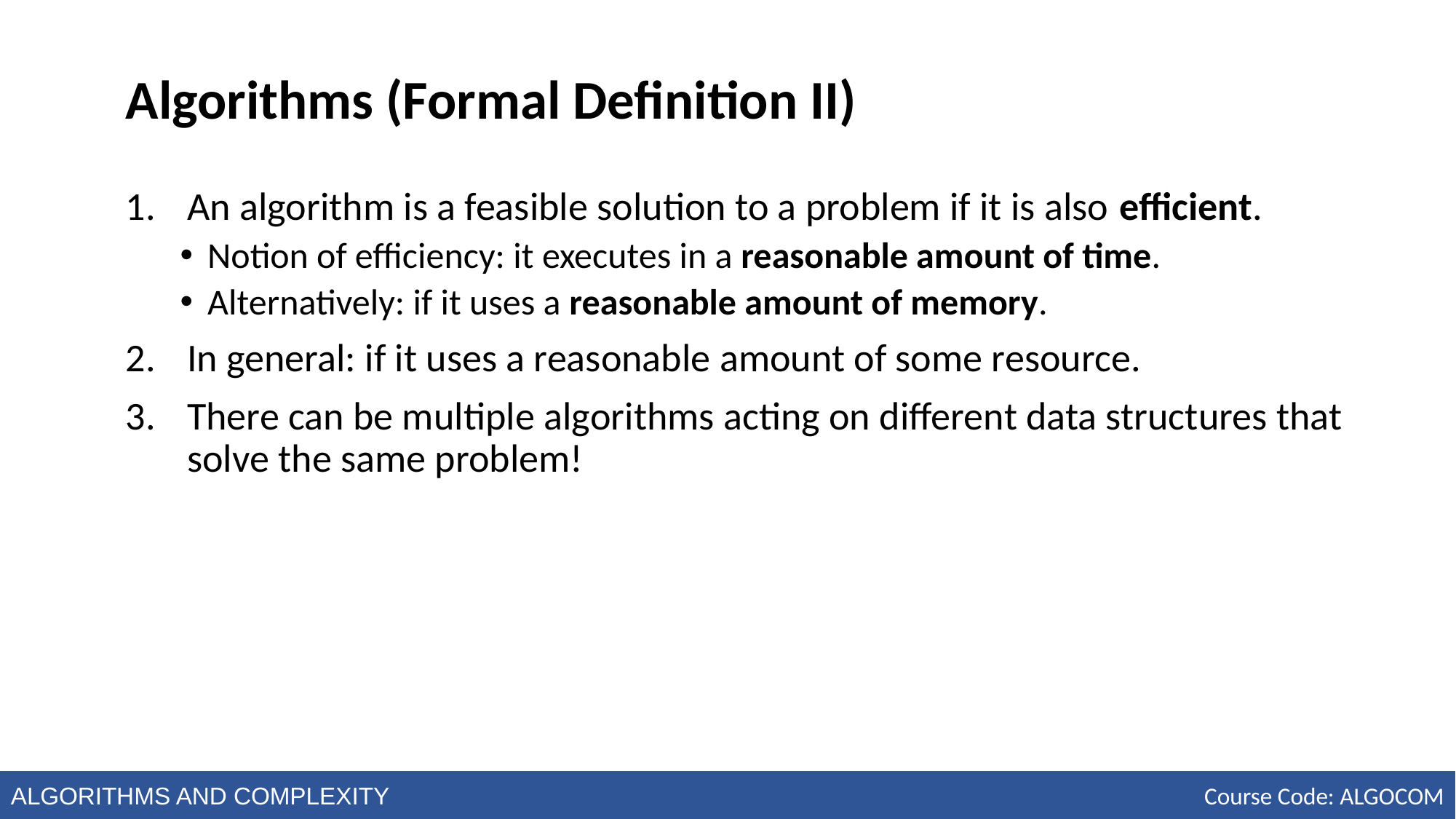

# Algorithms (Formal Definition II)
An algorithm is a feasible solution to a problem if it is also efficient.
Notion of efficiency: it executes in a reasonable amount of time.
Alternatively: if it uses a reasonable amount of memory.
In general: if it uses a reasonable amount of some resource.
There can be multiple algorithms acting on different data structures that solve the same problem!

ALGORITHMS AND COMPLEXITY
Course Code: ALGOCOM